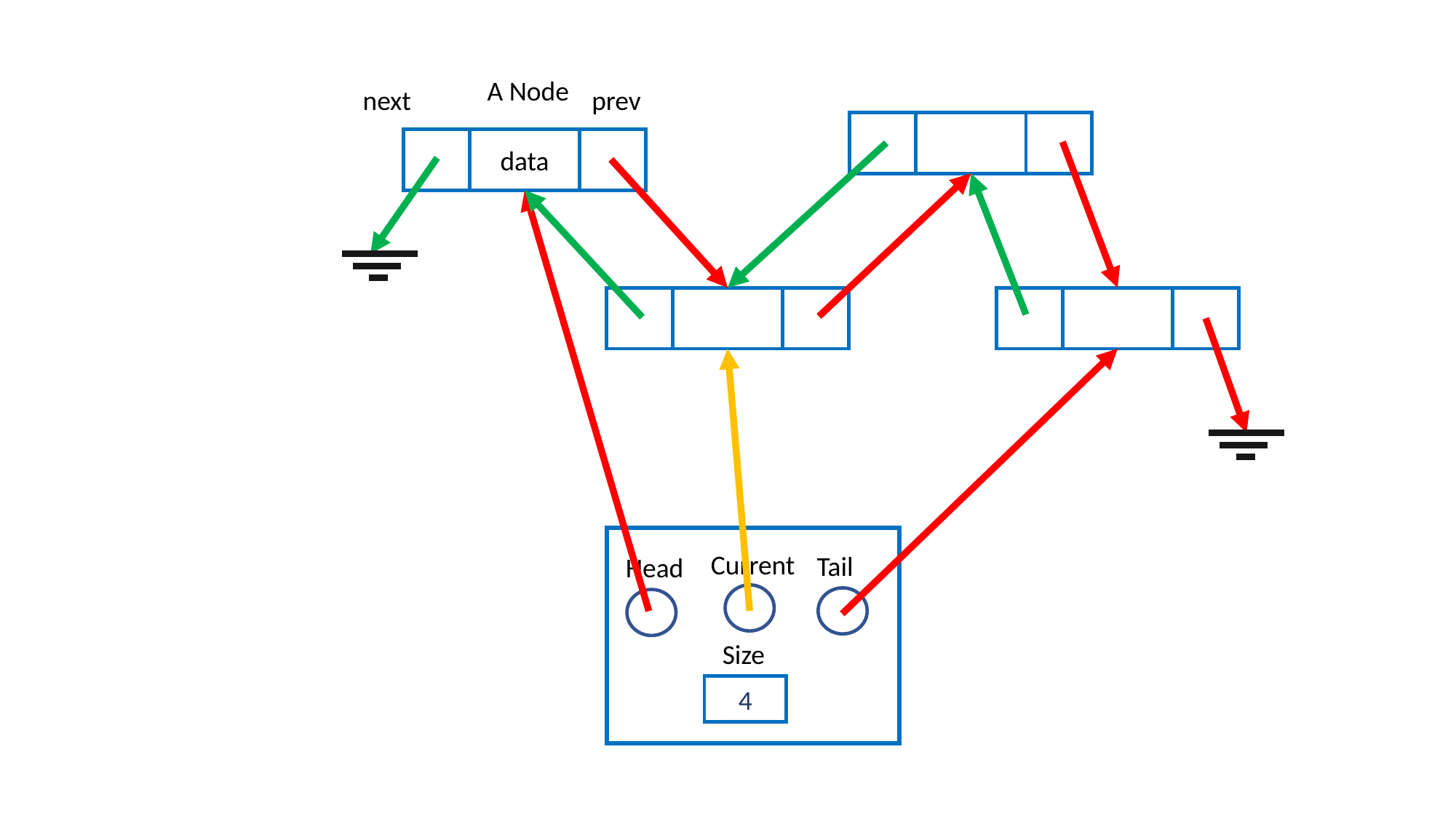

A Node
 next
 prev

data

Current
Tail
Head

Size
4